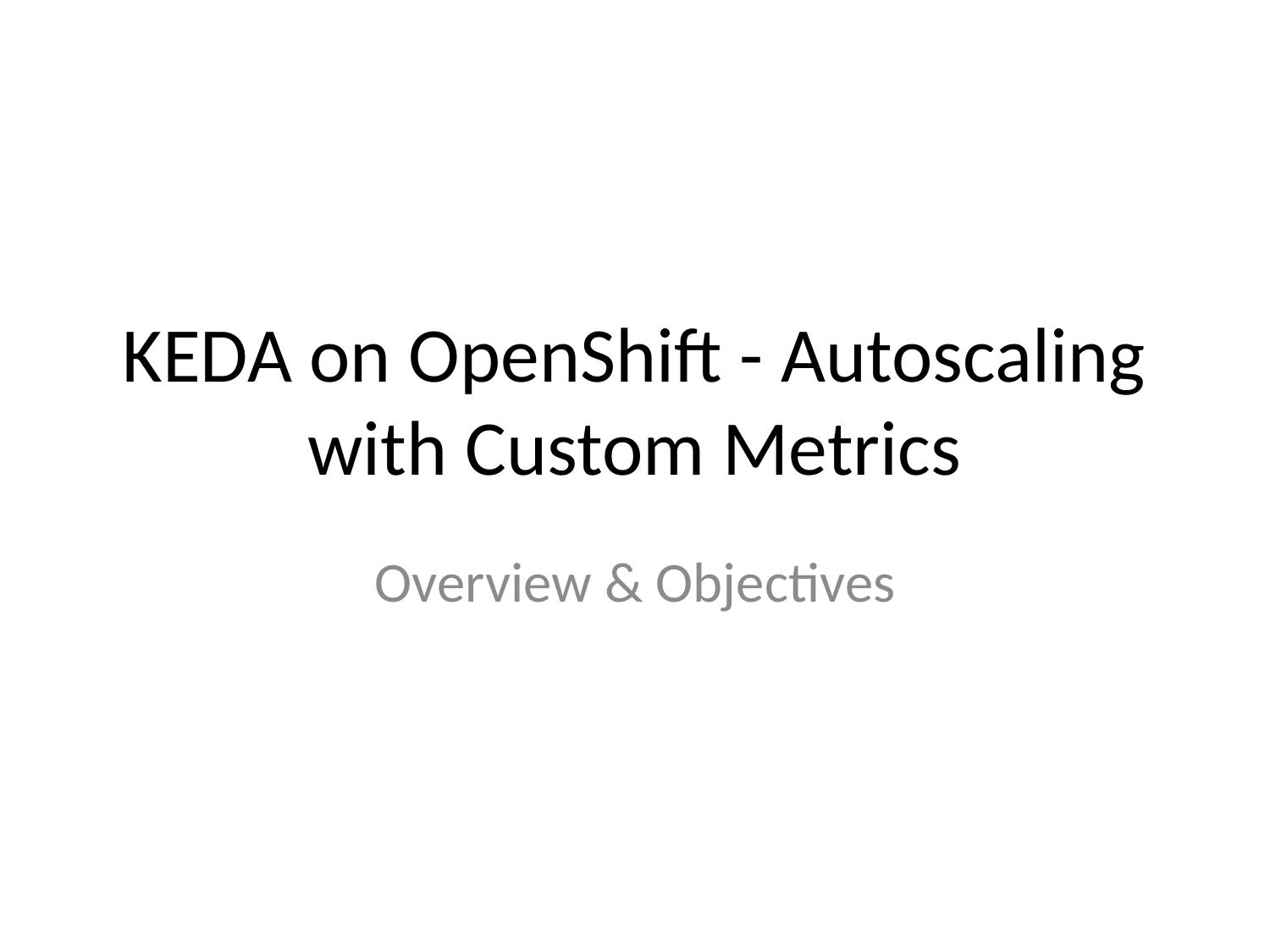

# KEDA on OpenShift - Autoscaling with Custom Metrics
Overview & Objectives